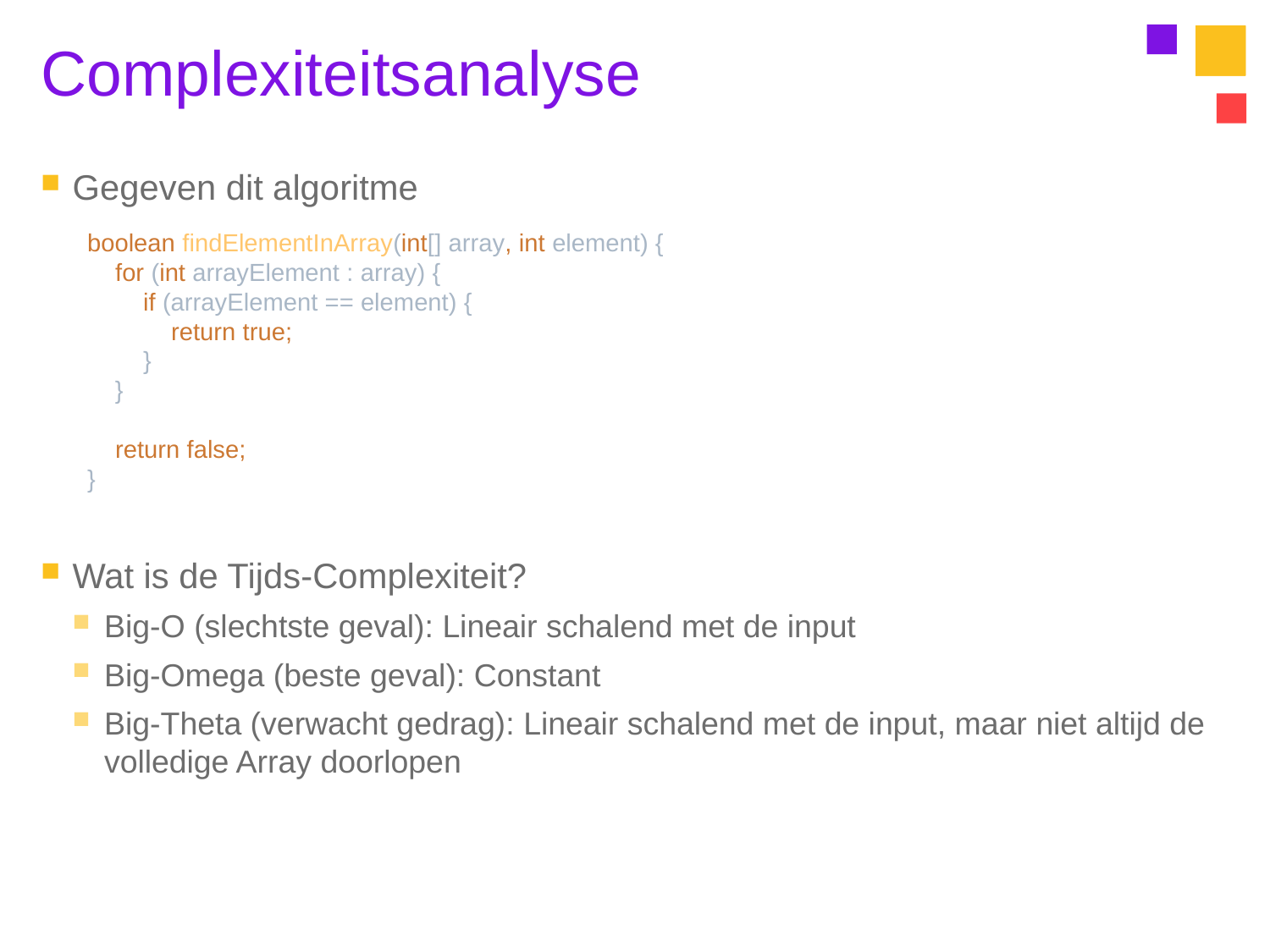

# Complexiteitsanalyse
Gegeven dit algoritme

Wat is de Tijds-Complexiteit?
Big-O (slechtste geval): Lineair schalend met de input
Big-Omega (beste geval): Constant
Big-Theta (verwacht gedrag): Lineair schalend met de input, maar niet altijd de volledige Array doorlopen

boolean findElementInArray(int[] array, int element) {
    for (int arrayElement : array) {
        if (arrayElement == element) {
            return true;
        }
    }
    return false;
}